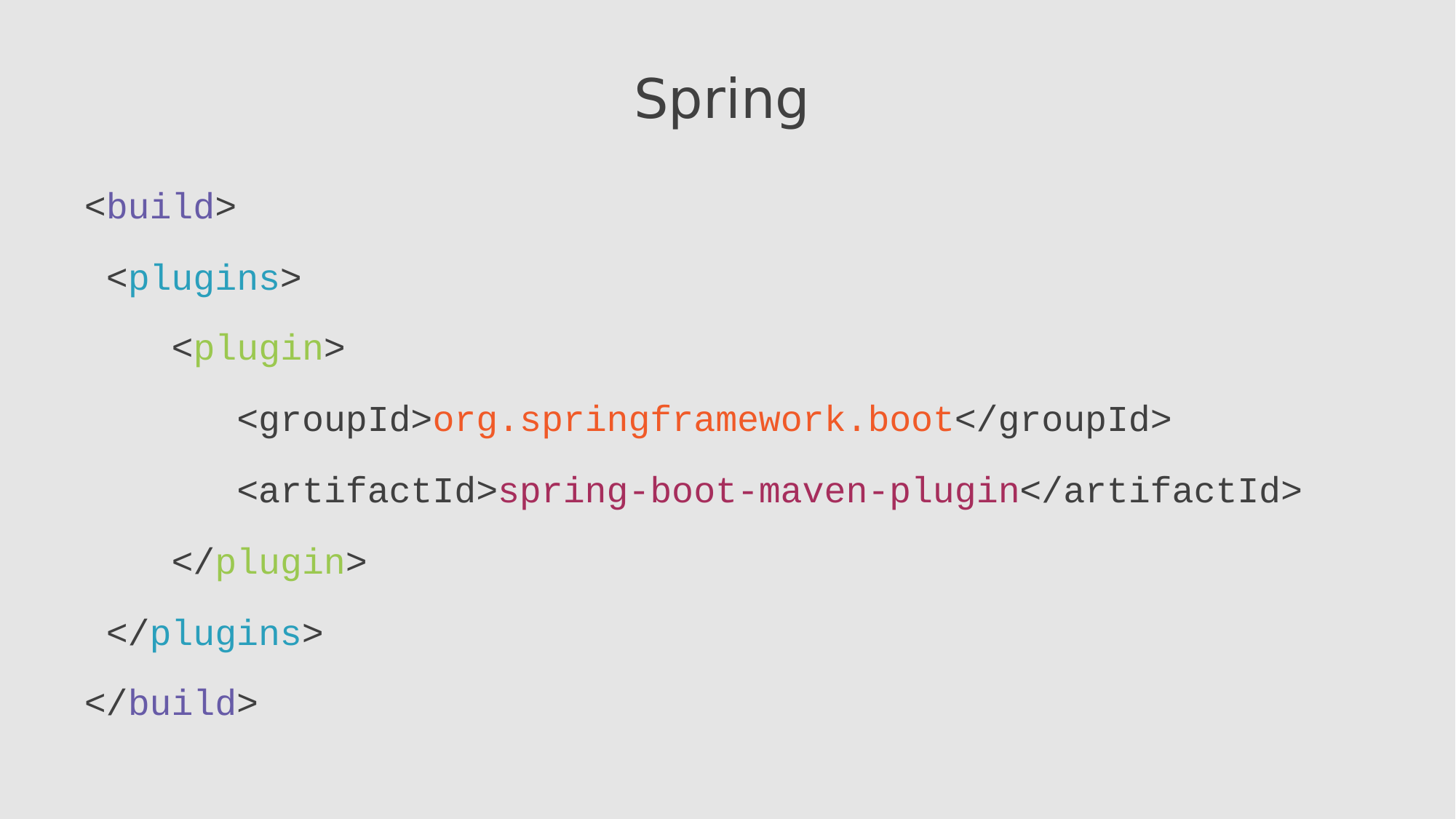

# Spring
<build>
<plugins>
<plugin>
<groupId>org.springframework.boot</groupId>
<artifactId>spring-boot-maven-plugin</artifactId>
</plugin>
</plugins>
</build>
11